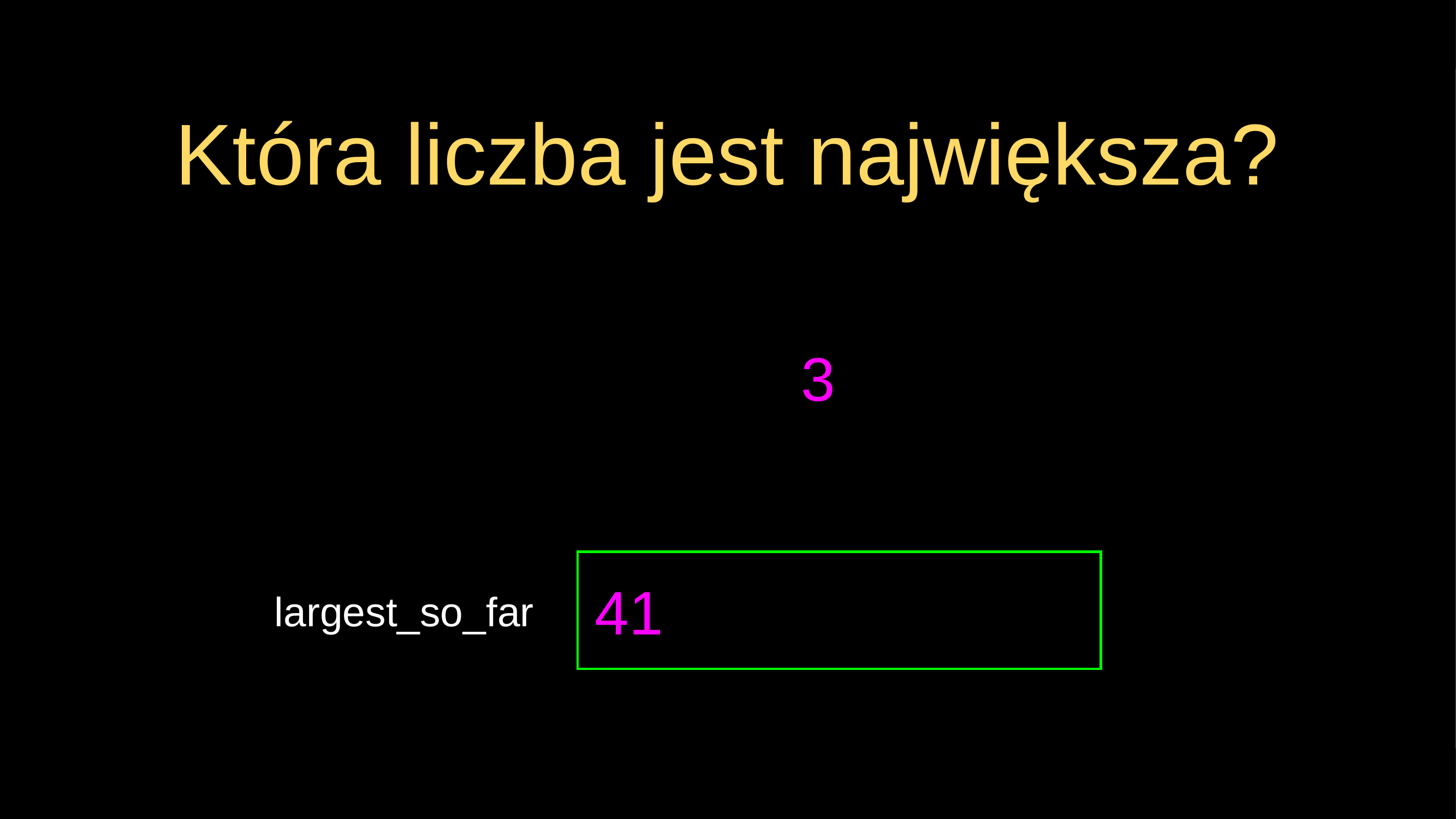

# Która liczba jest największa?
3

41
largest_so_far